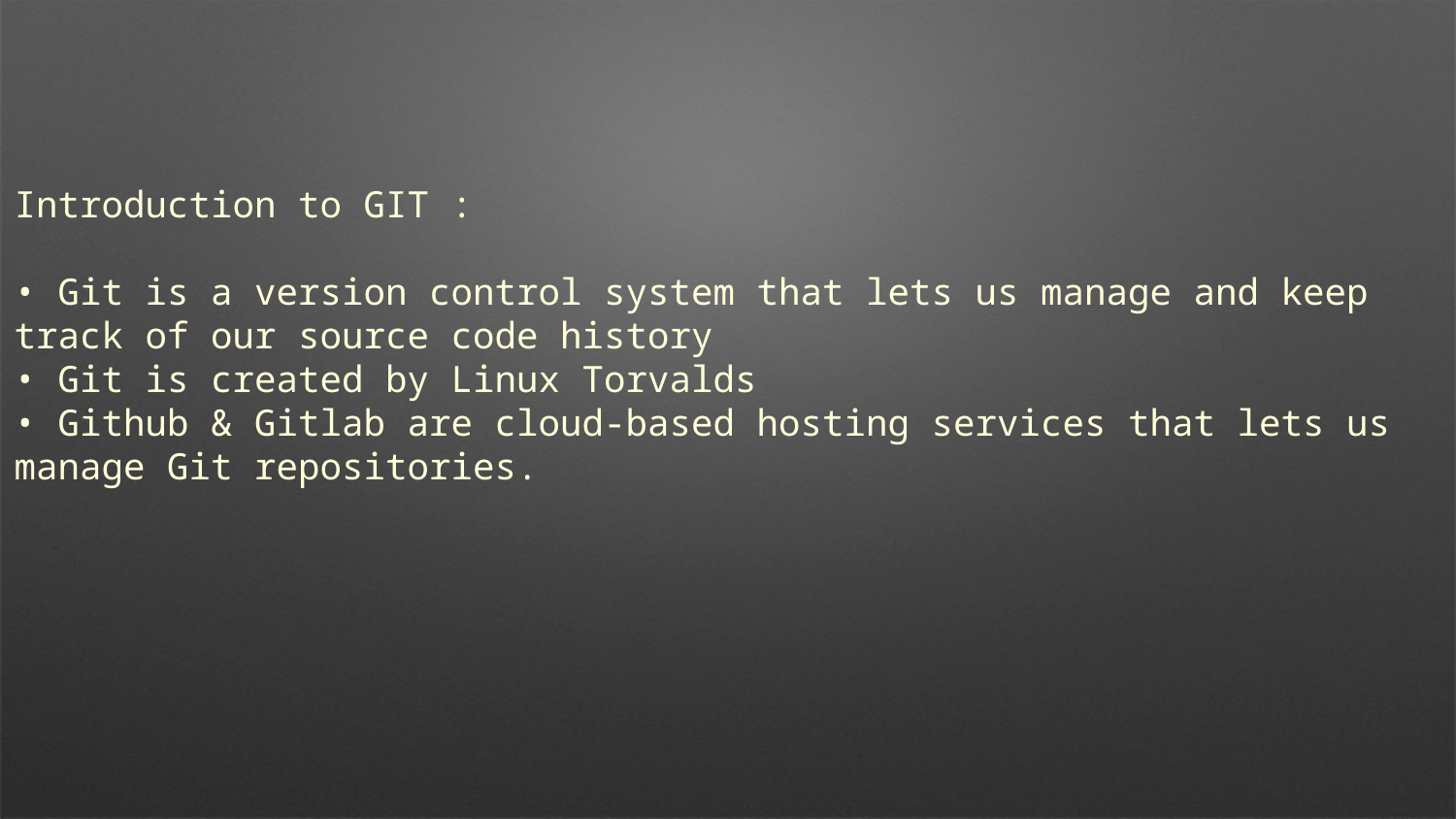

Introduction to GIT :

• Git is a version control system that lets us manage and keep track of our source code history
• Git is created by Linux Torvalds
• Github & Gitlab are cloud-based hosting services that lets us manage Git repositories.